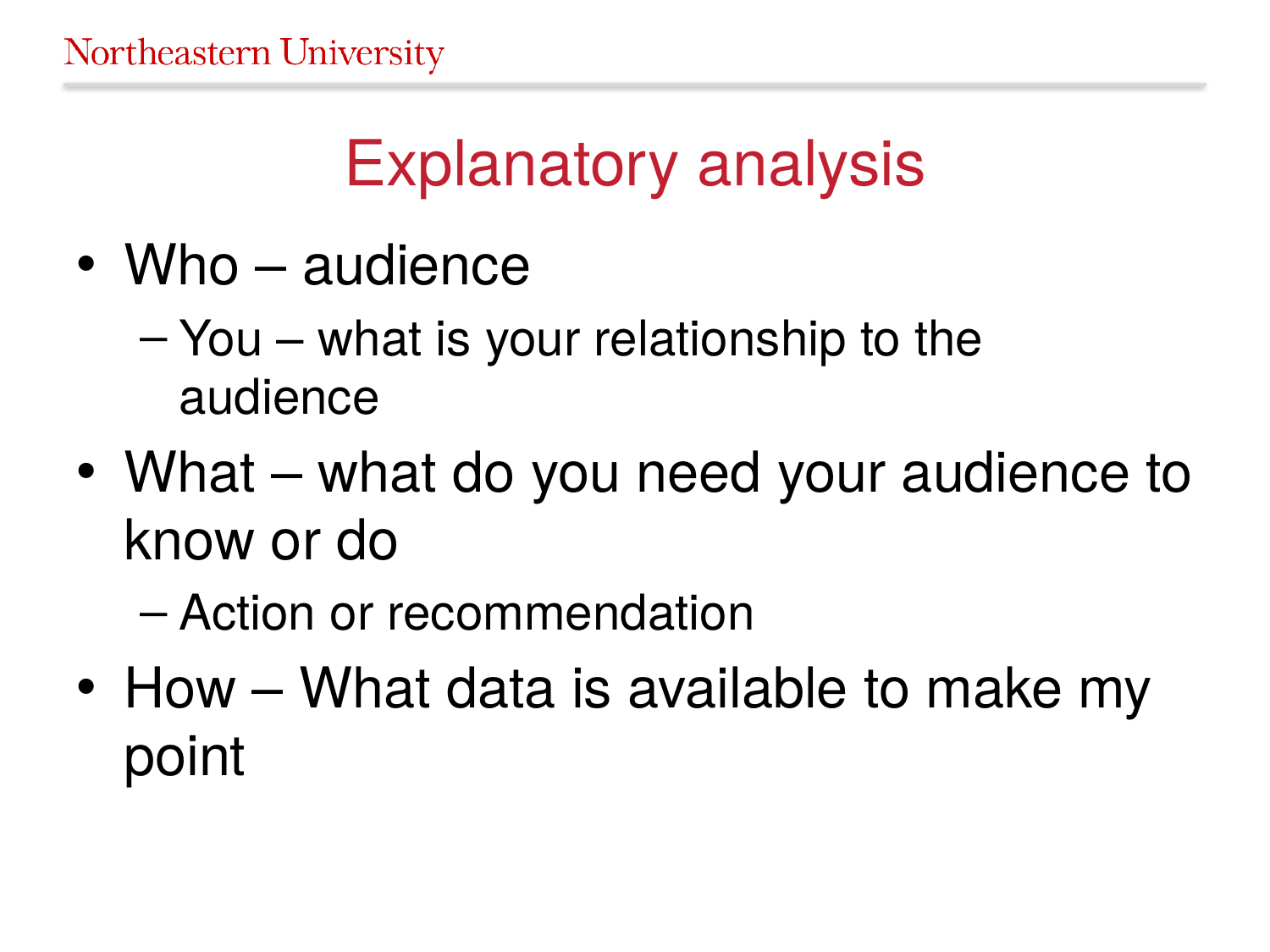

# Explanatory analysis
Who – audience
You – what is your relationship to the audience
What – what do you need your audience to know or do
Action or recommendation
How – What data is available to make my point